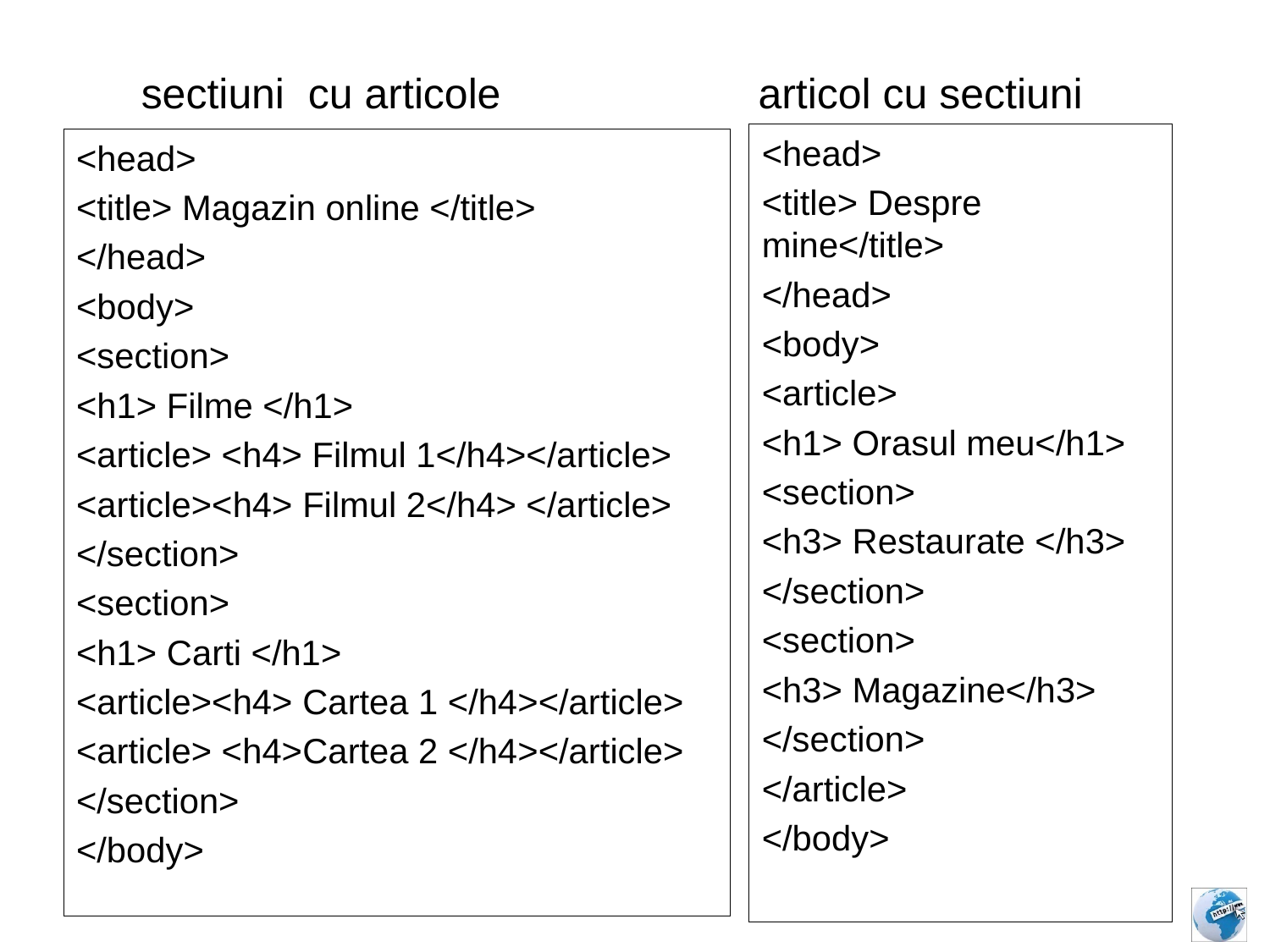

sectiuni  cu articole
articol cu sectiuni
<head>
<title> Despre mine</title>
</head>
<body>
<article>
<h1> Orasul meu</h1>
<section>
<h3> Restaurate </h3>
</section>
<section>
<h3> Magazine</h3>
</section>
</article>
</body>

<head>
<title> Magazin online </title>
</head>
<body>
<section>
<h1> Filme </h1>
<article> <h4> Filmul 1</h4></article>
<article><h4> Filmul 2</h4> </article>
</section>
<section>
<h1> Carti </h1>
<article><h4> Cartea 1 </h4></article>
<article> <h4>Cartea 2 </h4></article>
</section>
</body>